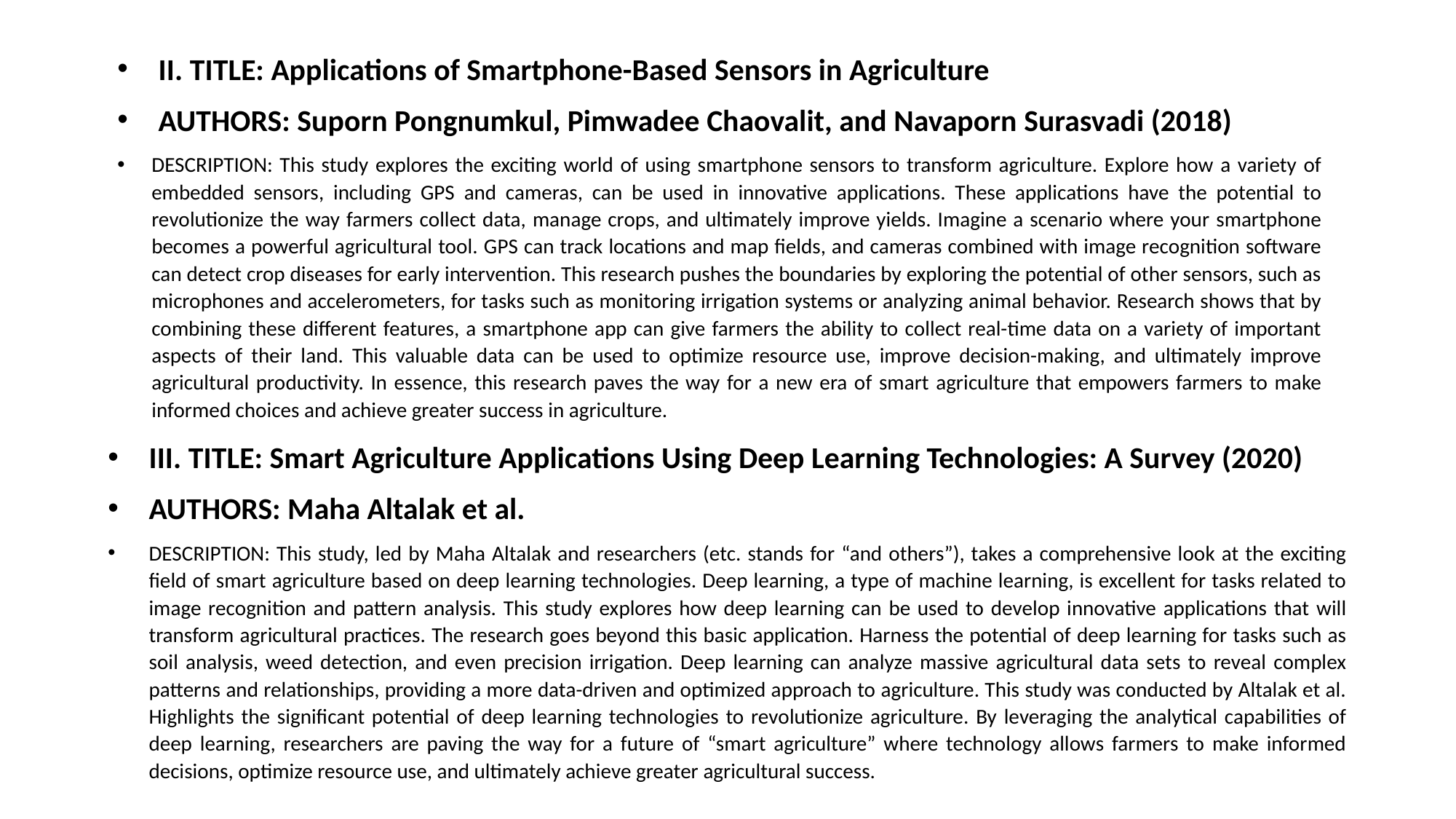

II. TITLE: Applications of Smartphone-Based Sensors in Agriculture
AUTHORS: Suporn Pongnumkul, Pimwadee Chaovalit, and Navaporn Surasvadi (2018)
DESCRIPTION: This study explores the exciting world of using smartphone sensors to transform agriculture. Explore how a variety of embedded sensors, including GPS and cameras, can be used in innovative applications. These applications have the potential to revolutionize the way farmers collect data, manage crops, and ultimately improve yields. Imagine a scenario where your smartphone becomes a powerful agricultural tool. GPS can track locations and map fields, and cameras combined with image recognition software can detect crop diseases for early intervention. This research pushes the boundaries by exploring the potential of other sensors, such as microphones and accelerometers, for tasks such as monitoring irrigation systems or analyzing animal behavior. Research shows that by combining these different features, a smartphone app can give farmers the ability to collect real-time data on a variety of important aspects of their land. This valuable data can be used to optimize resource use, improve decision-making, and ultimately improve agricultural productivity. In essence, this research paves the way for a new era of smart agriculture that empowers farmers to make informed choices and achieve greater success in agriculture.
III. TITLE: Smart Agriculture Applications Using Deep Learning Technologies: A Survey (2020)
AUTHORS: Maha Altalak et al.
DESCRIPTION: This study, led by Maha Altalak and researchers (etc. stands for “and others”), takes a comprehensive look at the exciting field of smart agriculture based on deep learning technologies. Deep learning, a type of machine learning, is excellent for tasks related to image recognition and pattern analysis. This study explores how deep learning can be used to develop innovative applications that will transform agricultural practices. The research goes beyond this basic application. Harness the potential of deep learning for tasks such as soil analysis, weed detection, and even precision irrigation. Deep learning can analyze massive agricultural data sets to reveal complex patterns and relationships, providing a more data-driven and optimized approach to agriculture. This study was conducted by Altalak et al. Highlights the significant potential of deep learning technologies to revolutionize agriculture. By leveraging the analytical capabilities of deep learning, researchers are paving the way for a future of “smart agriculture” where technology allows farmers to make informed decisions, optimize resource use, and ultimately achieve greater agricultural success.